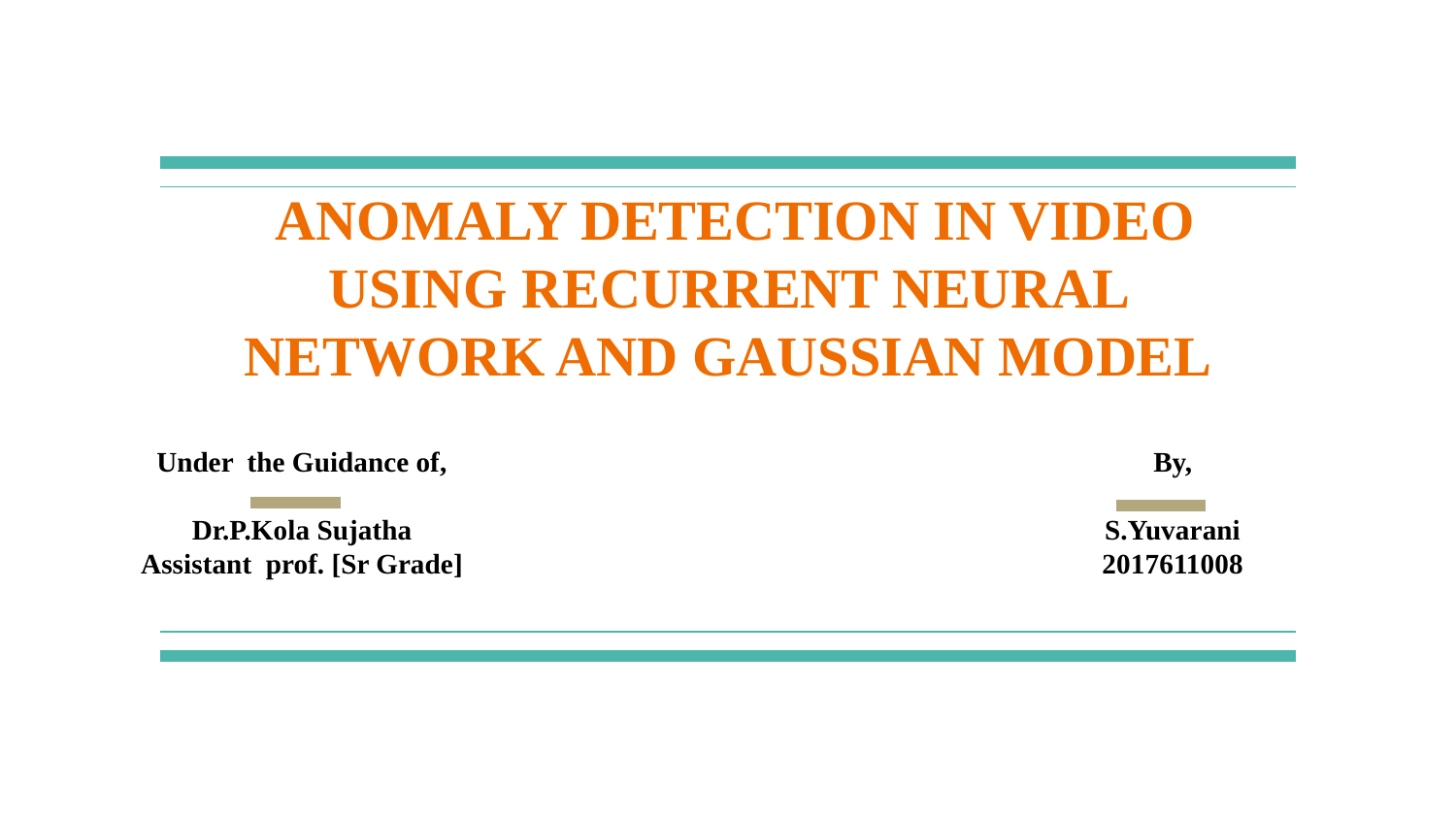

# ANOMALY DETECTION IN VIDEO USING RECURRENT NEURAL NETWORK AND GAUSSIAN MODEL

Under  the Guidance of,

Dr.P.Kola Sujatha
Assistant  prof. [Sr Grade]

By,

S.Yuvarani
2017611008